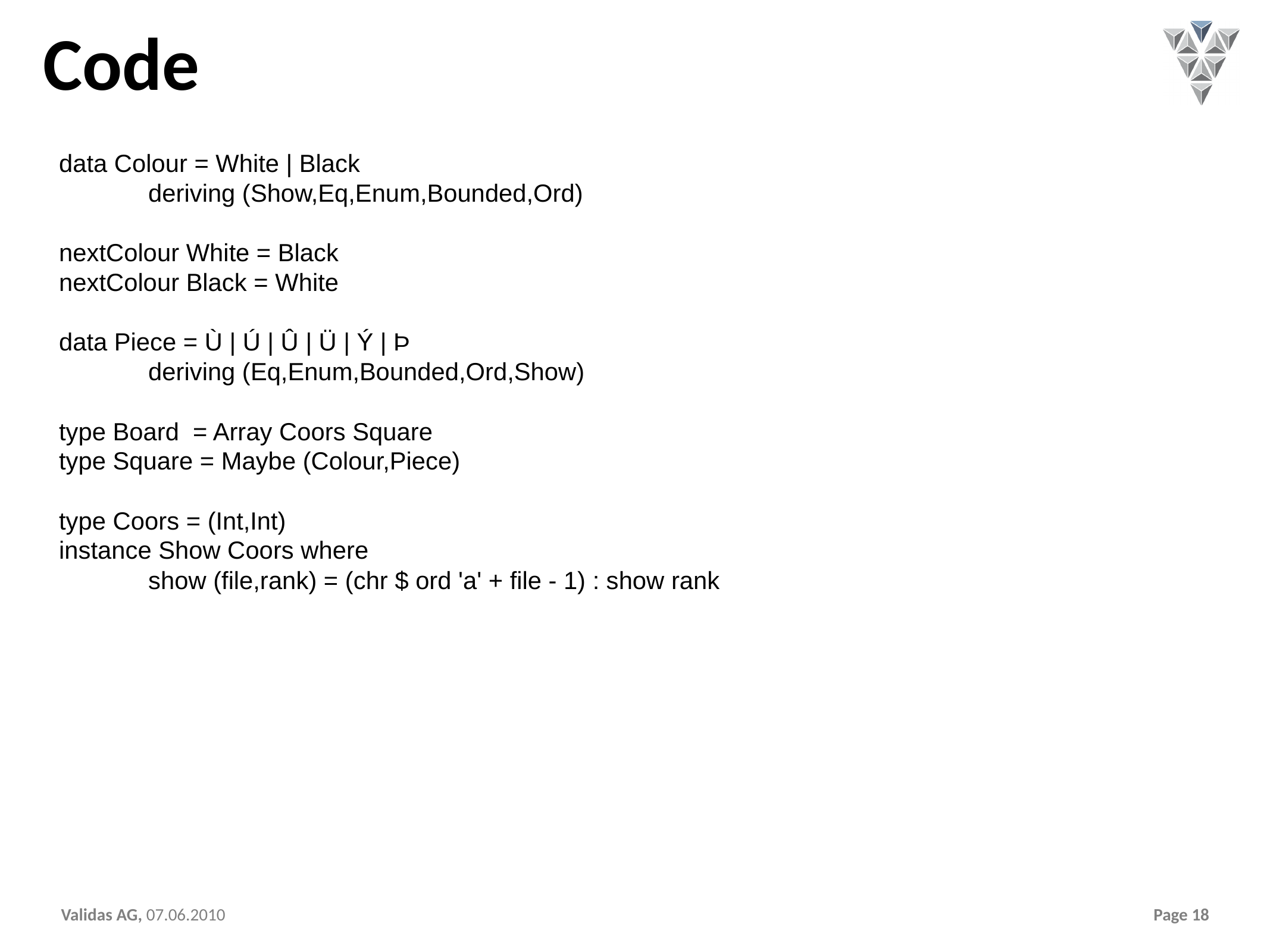

# Code
data Colour = White | Black
	deriving (Show,Eq,Enum,Bounded,Ord)

nextColour White = Black
nextColour Black = White

data Piece = Ù | Ú | Û | Ü | Ý | Þ
	deriving (Eq,Enum,Bounded,Ord,Show)

type Board  = Array Coors Square
type Square = Maybe (Colour,Piece)

type Coors = (Int,Int)
instance Show Coors where
	show (file,rank) = (chr $ ord 'a' + file - 1) : show rank